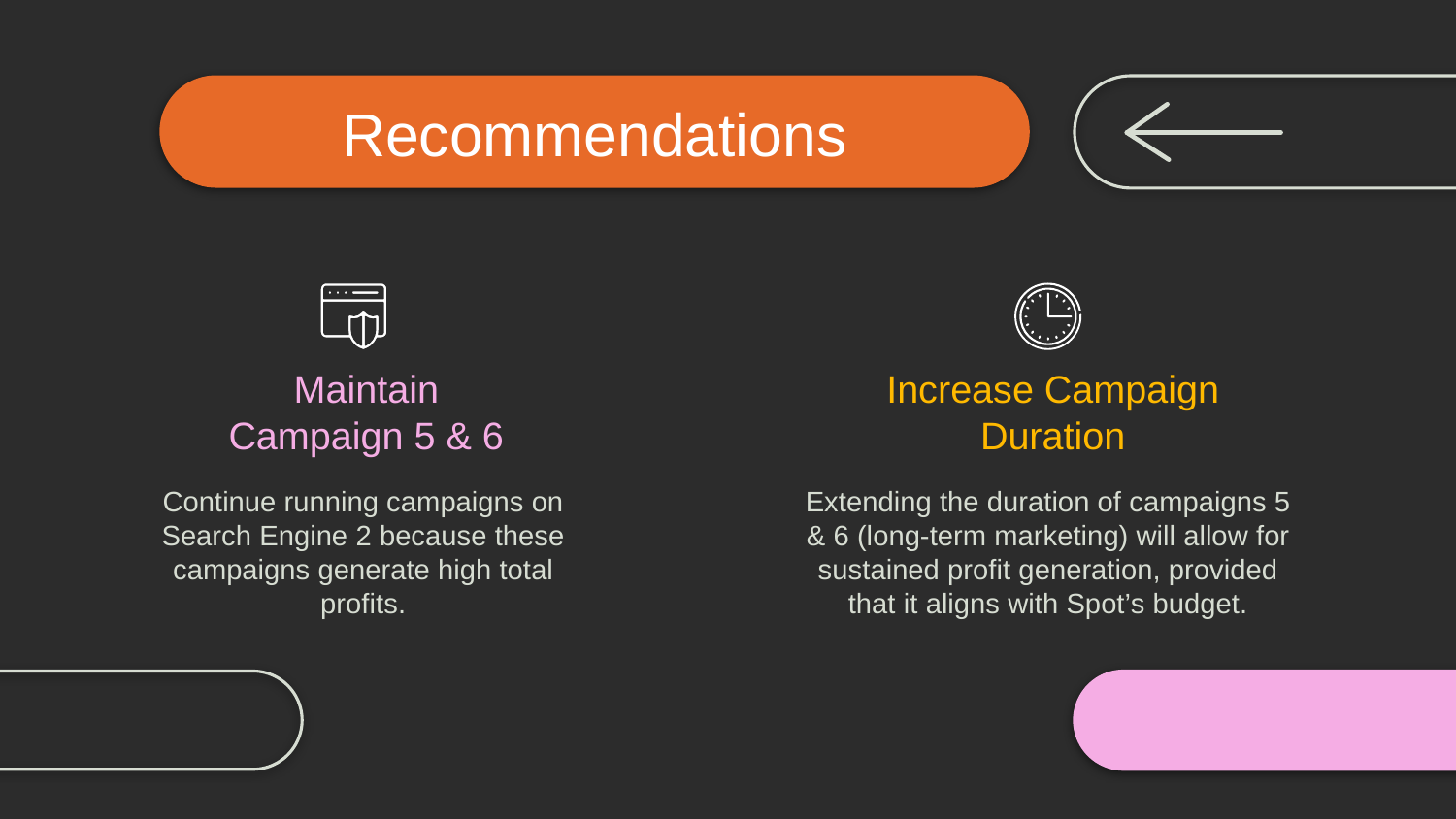

# Recommendations

Maintain Campaign 5 & 6
Increase Campaign Duration
Continue running campaigns on Search Engine 2 because these campaigns generate high total profits.
Extending the duration of campaigns 5 & 6 (long-term marketing) will allow for sustained profit generation, provided that it aligns with Spot’s budget.